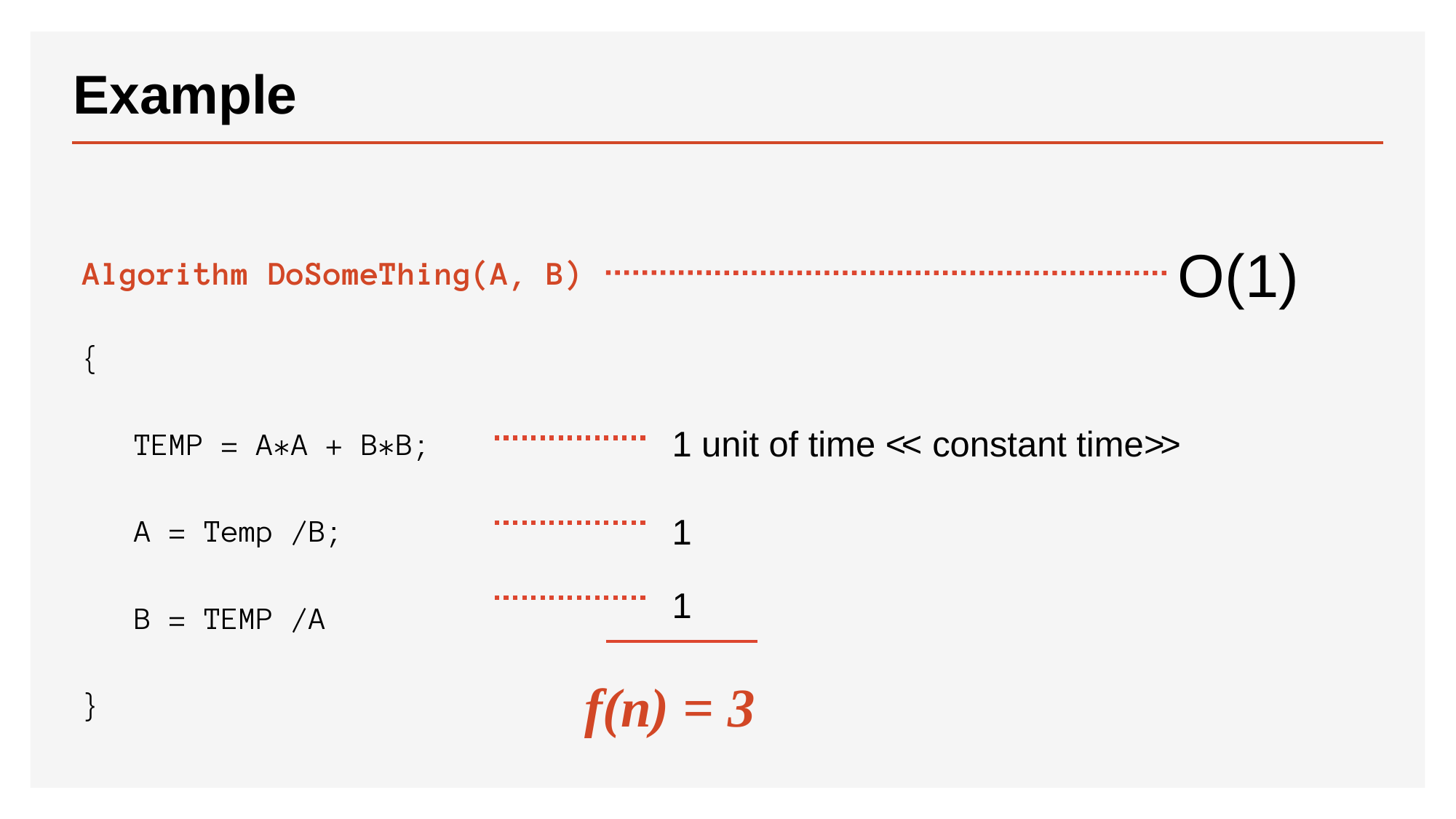

# Example
Algorithm DoSomeThing(A, B)
O(1)
{
TEMP = A*A + B*B;
A = Temp /B;
B = TEMP /A
}
1 unit of time << constant time>>
1
1
f(n) = 3